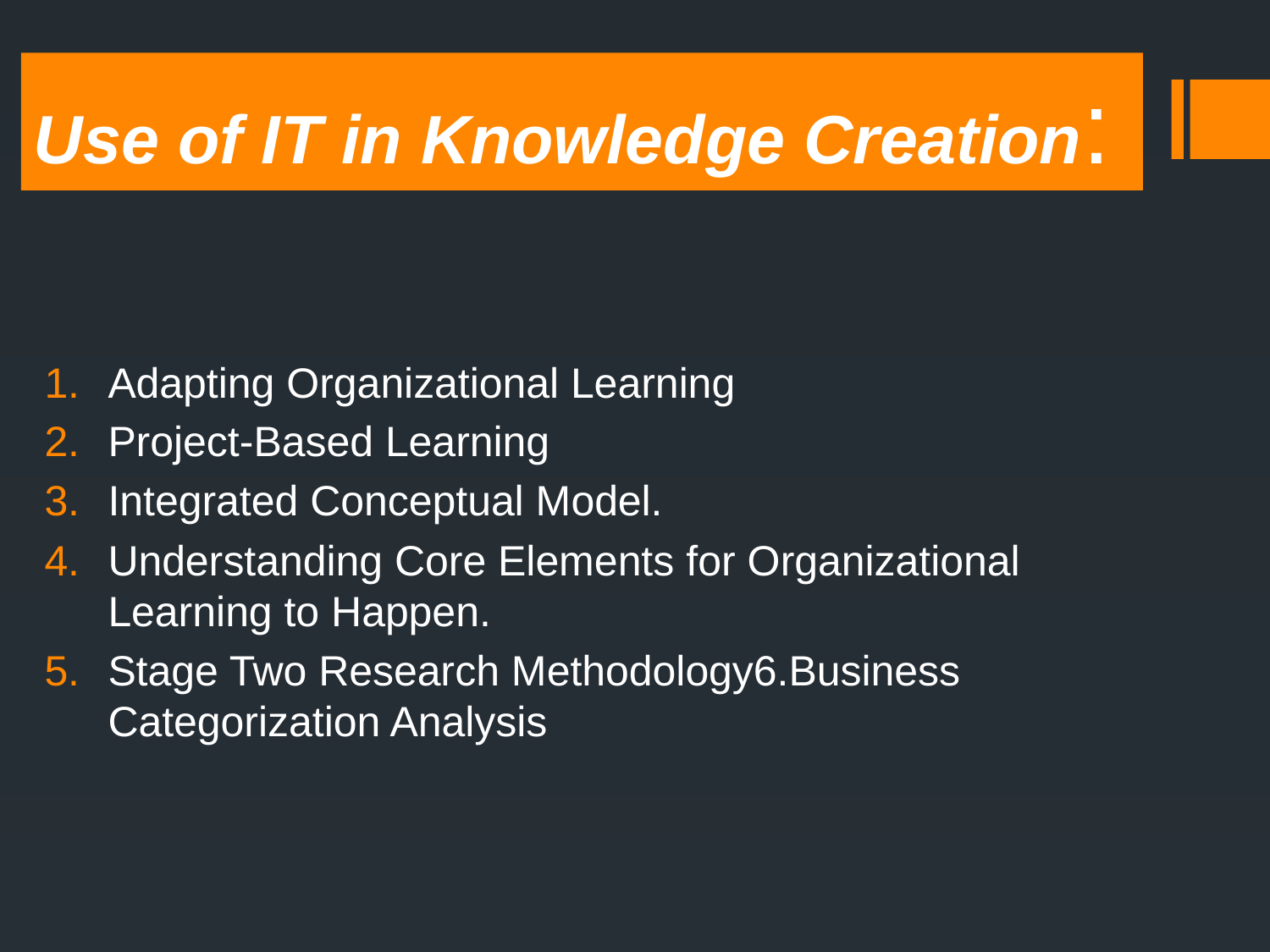

# Use of IT in Knowledge Creation:
Adapting Organizational Learning
Project-Based Learning
Integrated Conceptual Model.
Understanding Core Elements for Organizational Learning to Happen.
Stage Two Research Methodology6.Business Categorization Analysis